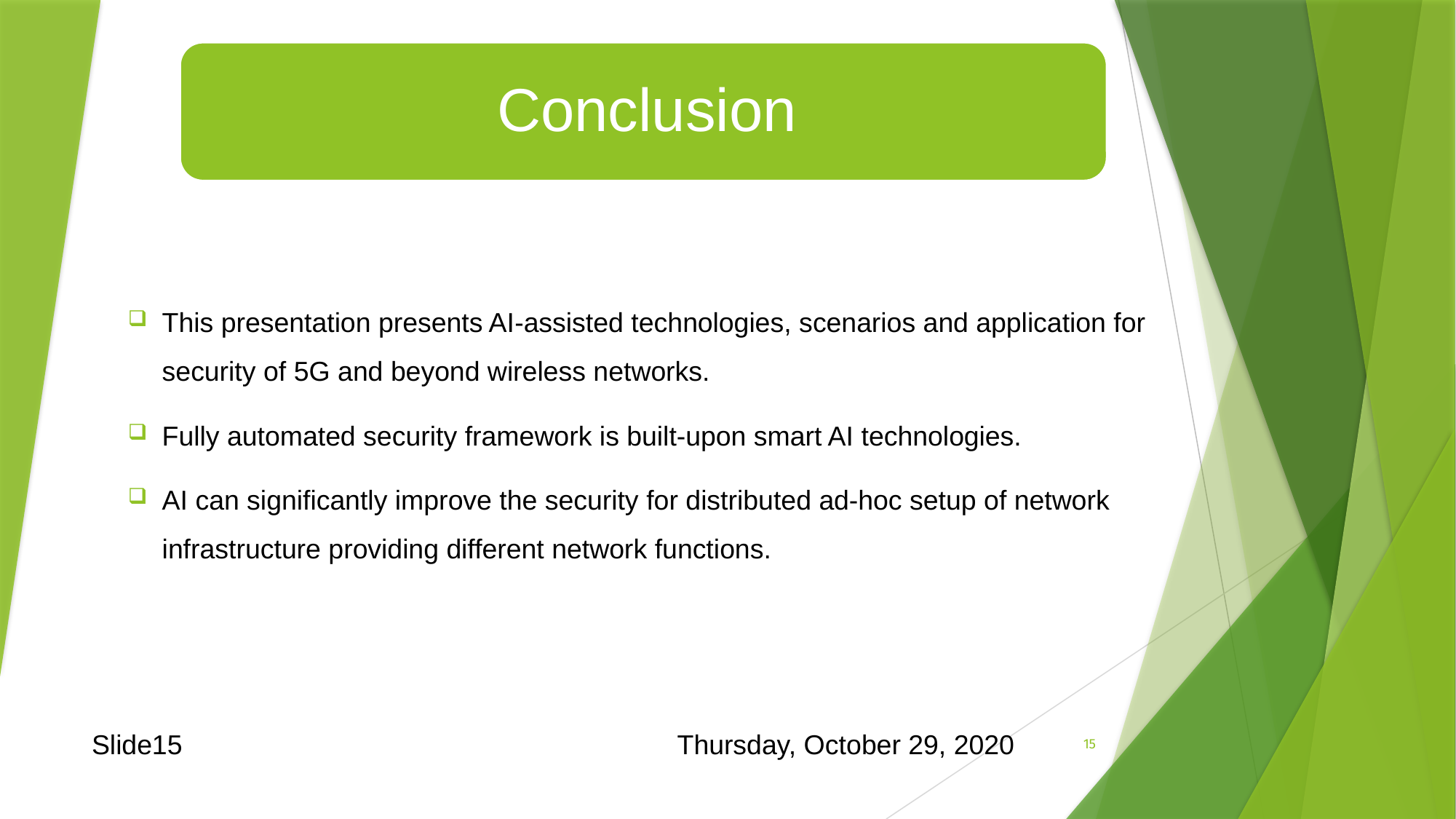

Conclusion
This presentation presents AI-assisted technologies, scenarios and application for security of 5G and beyond wireless networks.
Fully automated security framework is built-upon smart AI technologies.
AI can significantly improve the security for distributed ad-hoc setup of network infrastructure providing different network functions.

Slide15
Thursday, October 29, 2020
15